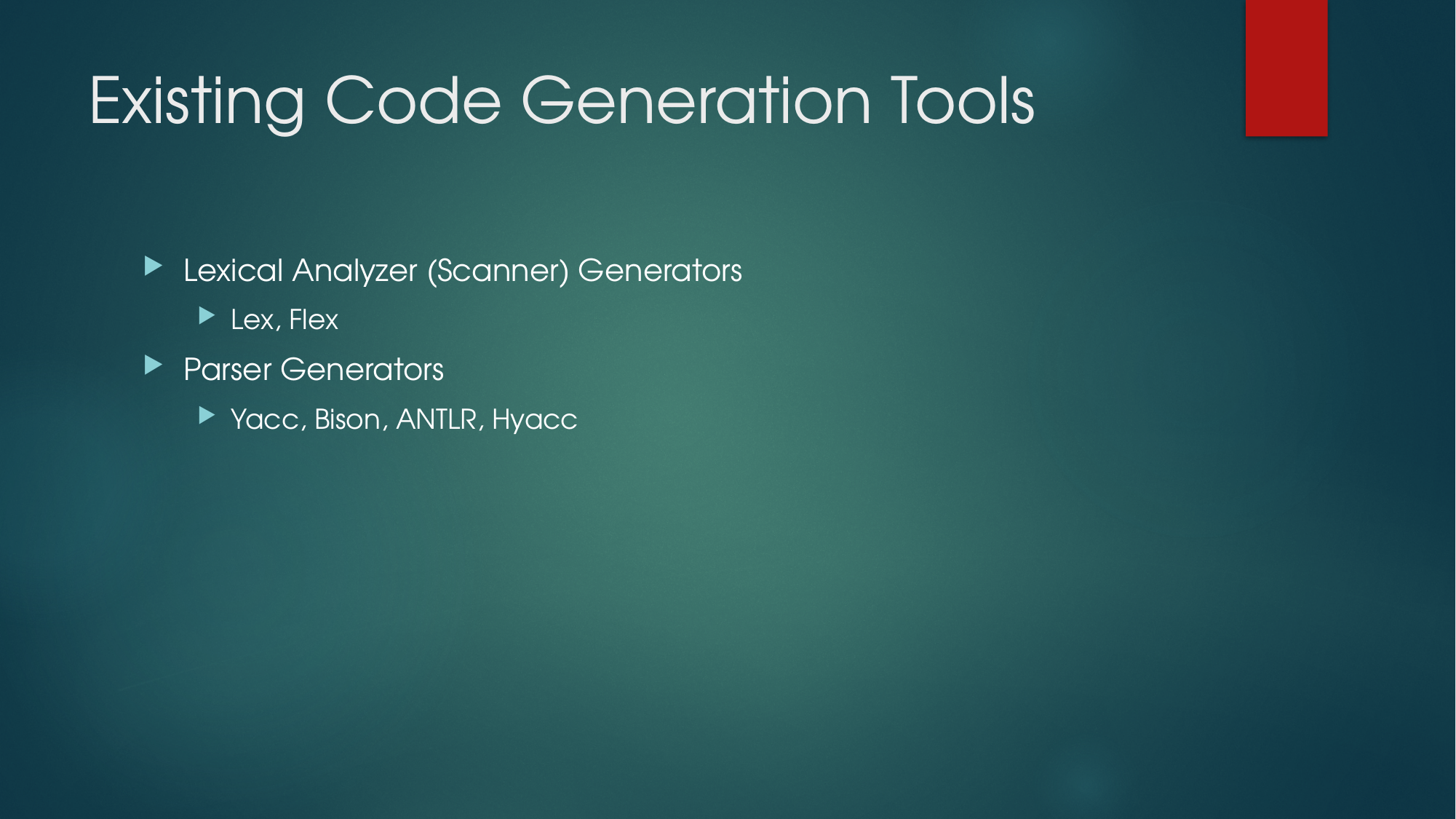

# Existing Code Generation Tools
Lexical Analyzer (Scanner) Generators
Lex, Flex
Parser Generators
Yacc, Bison, ANTLR, Hyacc